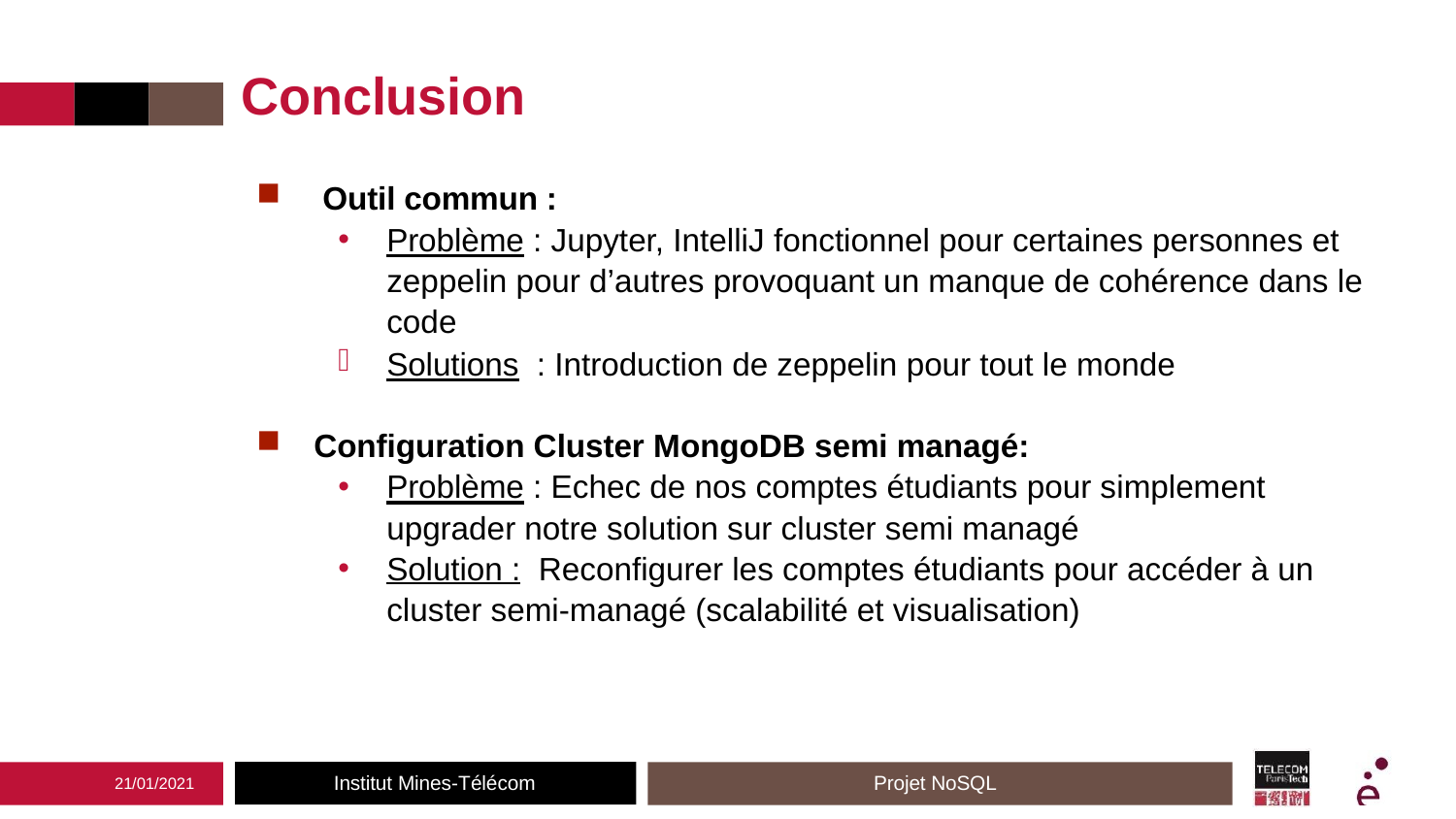

Conclusion
 Outil commun :
Problème : Jupyter, IntelliJ fonctionnel pour certaines personnes et zeppelin pour d’autres provoquant un manque de cohérence dans le code
Solutions  : Introduction de zeppelin pour tout le monde

Configuration Cluster MongoDB semi managé:
Problème : Echec de nos comptes étudiants pour simplement upgrader notre solution sur cluster semi managé
Solution :  Reconfigurer les comptes étudiants pour accéder à un cluster semi-managé (scalabilité et visualisation)

Institut Mines-Télécom
Projet NoSQL
21/01/2021